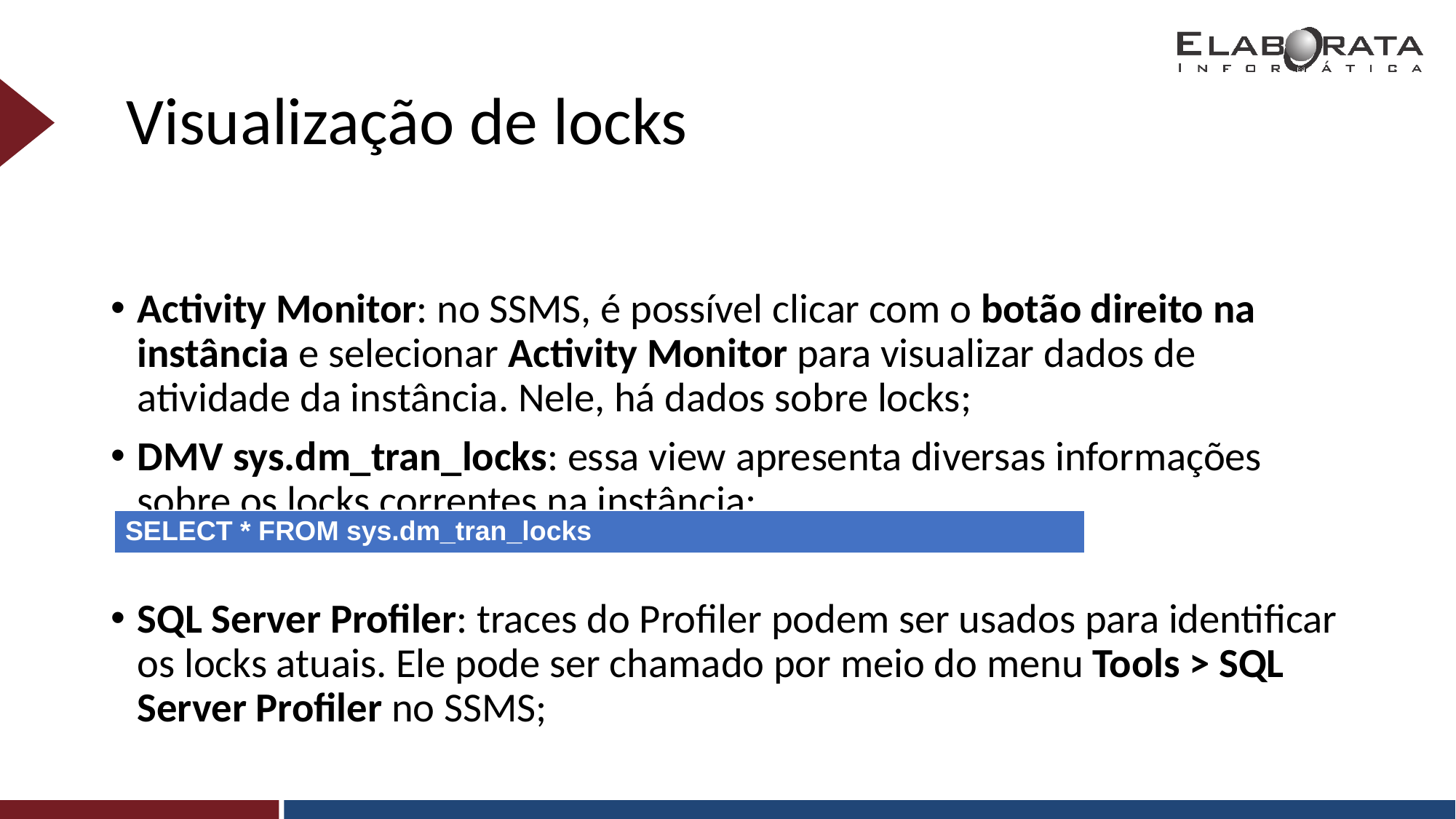

# Visualização de locks

Activity Monitor: no SSMS, é possível clicar com o botão direito na instância e selecionar Activity Monitor para visualizar dados de atividade da instância. Nele, há dados sobre locks;
DMV sys.dm_tran_locks: essa view apresenta diversas informações sobre os locks correntes na instância;

SQL Server Profiler: traces do Profiler podem ser usados para identificar os locks atuais. Ele pode ser chamado por meio do menu Tools > SQL Server Profiler no SSMS;
| SELECT \* FROM sys.dm\_tran\_locks |
| --- |